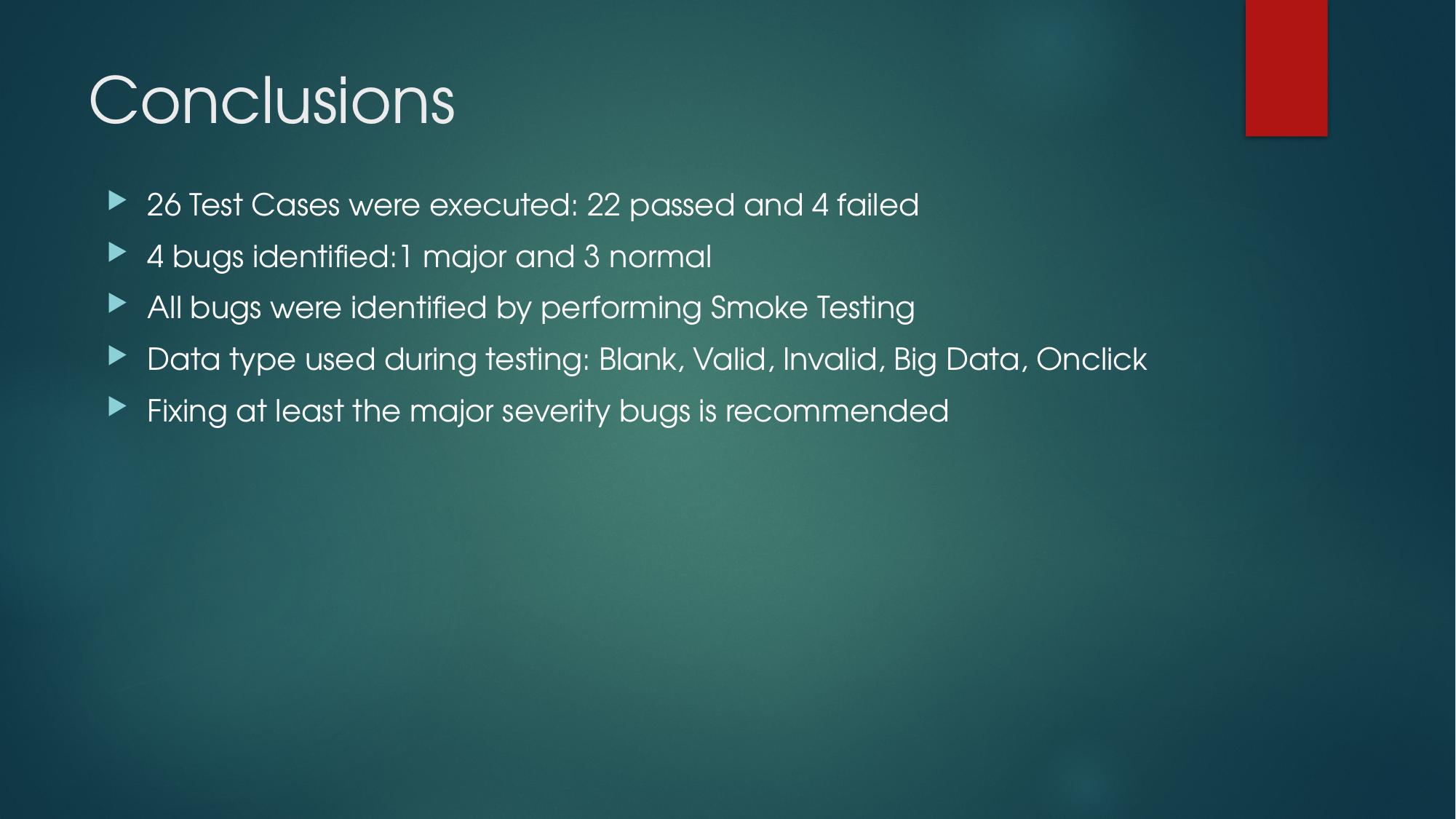

# Conclusions
26 Test Cases were executed: 22 passed and 4 failed
4 bugs identified:1 major and 3 normal
All bugs were identified by performing Smoke Testing
Data type used during testing: Blank, Valid, Invalid, Big Data, Onclick
Fixing at least the major severity bugs is recommended